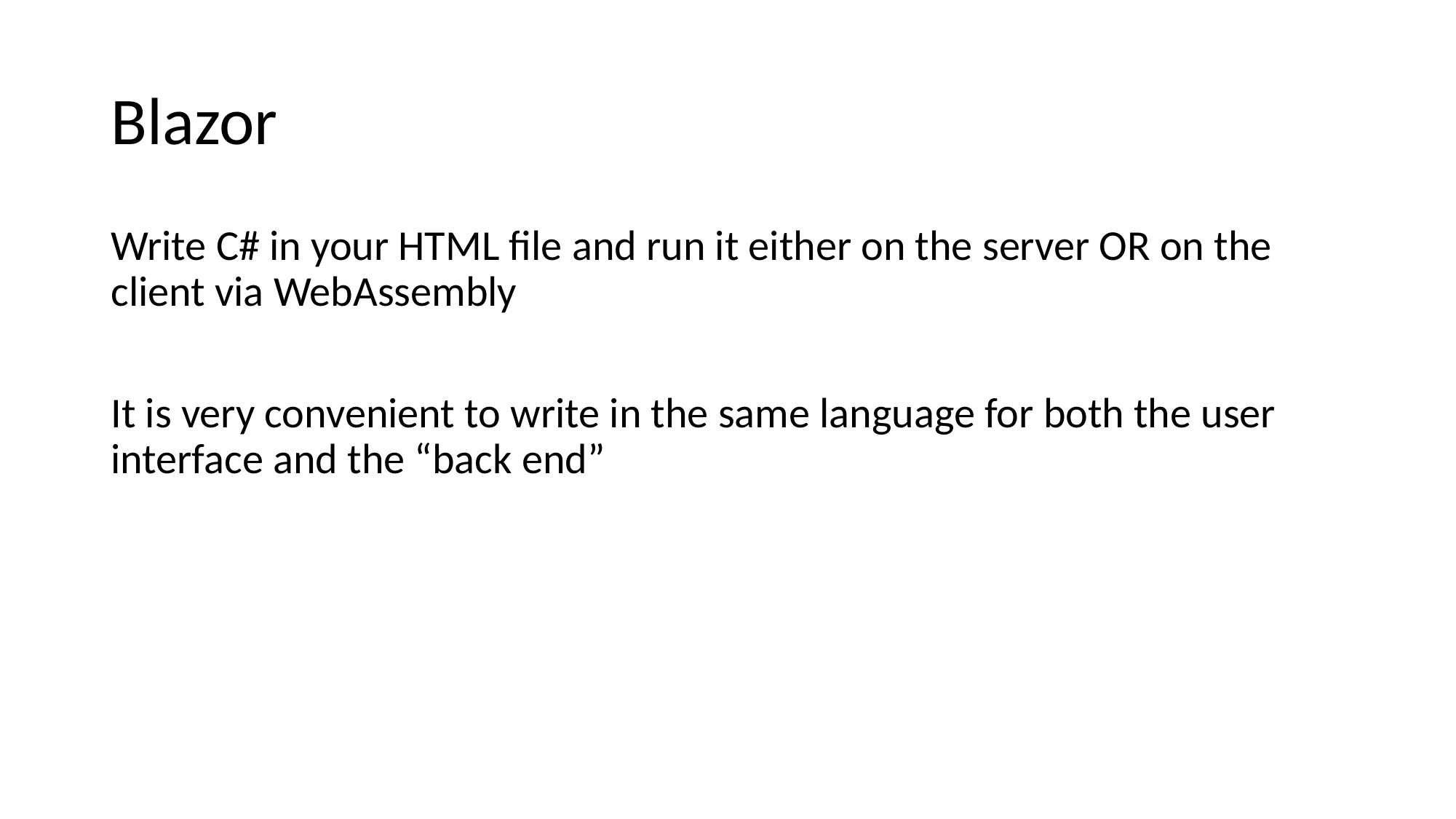

# Blazor
Write C# in your HTML file and run it either on the server OR on the client via WebAssembly

It is very convenient to write in the same language for both the user interface and the “back end”